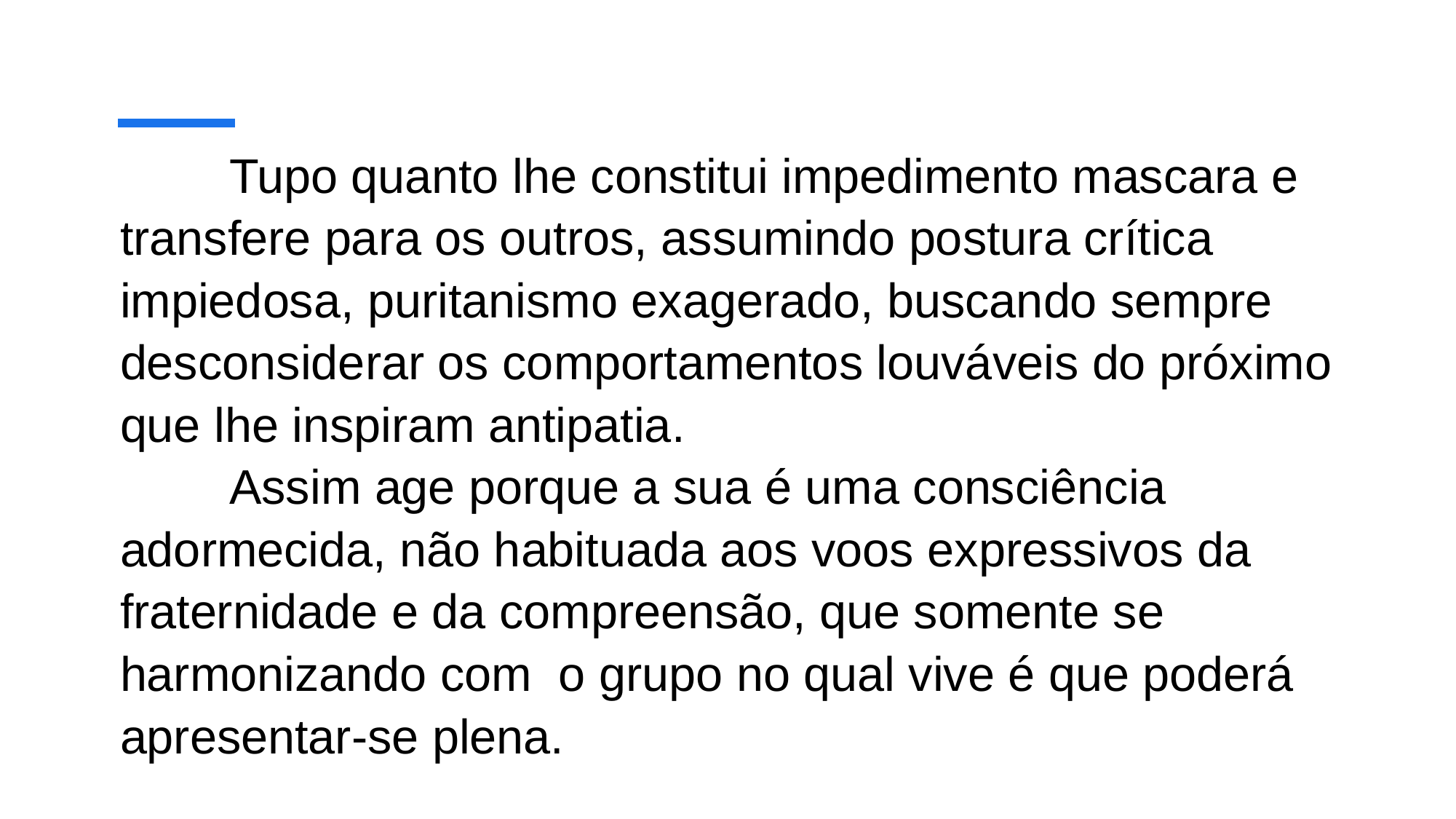

# Tupo quanto lhe constitui impedimento mascara e transfere para os outros, assumindo postura crítica impiedosa, puritanismo exagerado, buscando sempre desconsiderar os comportamentos louváveis do próximo que lhe inspiram antipatia. Assim age porque a sua é uma consciência adormecida, não habituada aos voos expressivos da fraternidade e da compreensão, que somente se harmonizando com  o grupo no qual vive é que poderá apresentar-se plena.